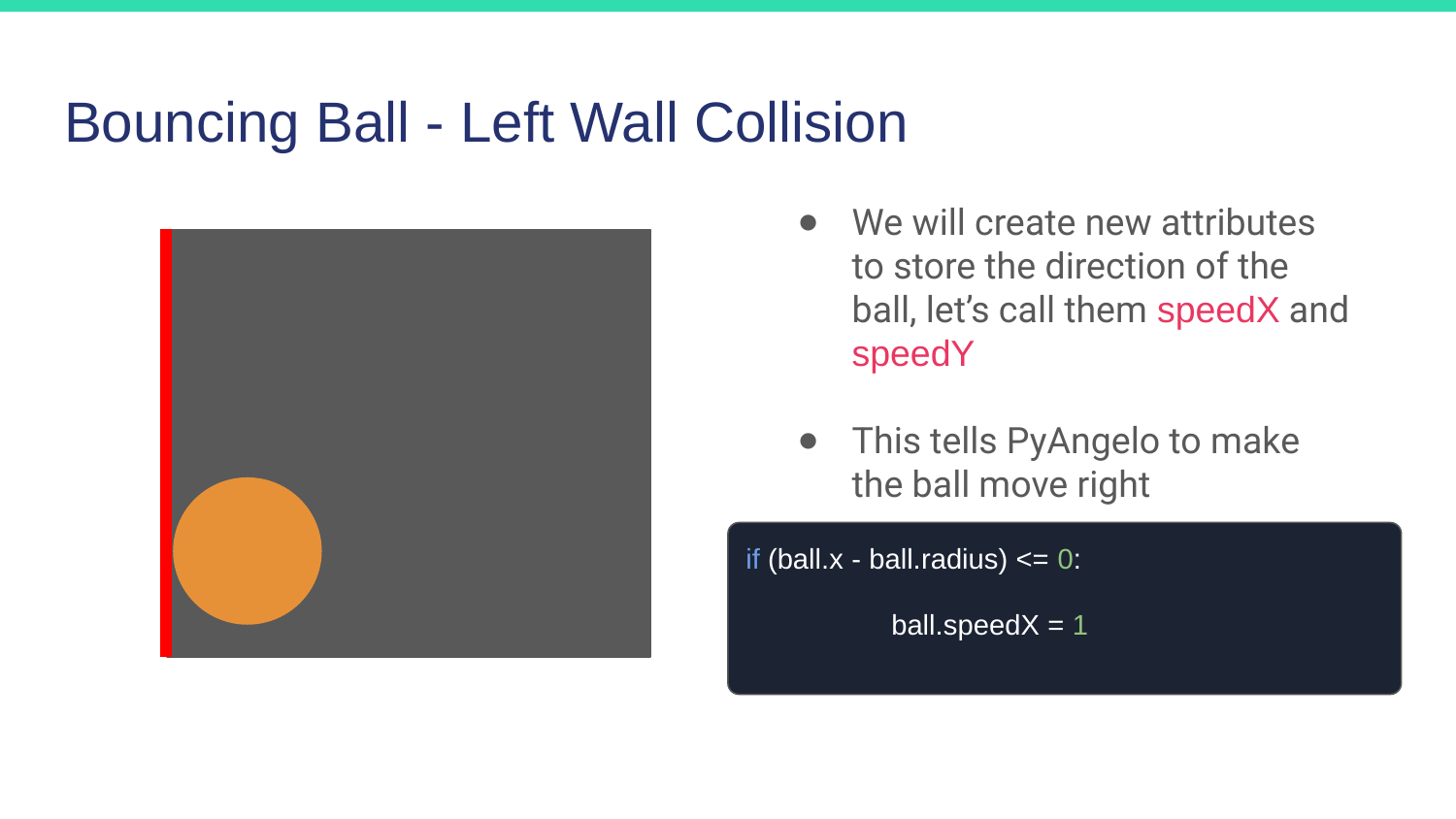

# Bouncing Ball - Left Wall Collision
We will create new attributes to store the direction of the ball, let’s call them speedX and speedY

This tells PyAngelo to make the ball move right

if (ball.x - ball.radius) <= 0:
	ball.speedX = 1